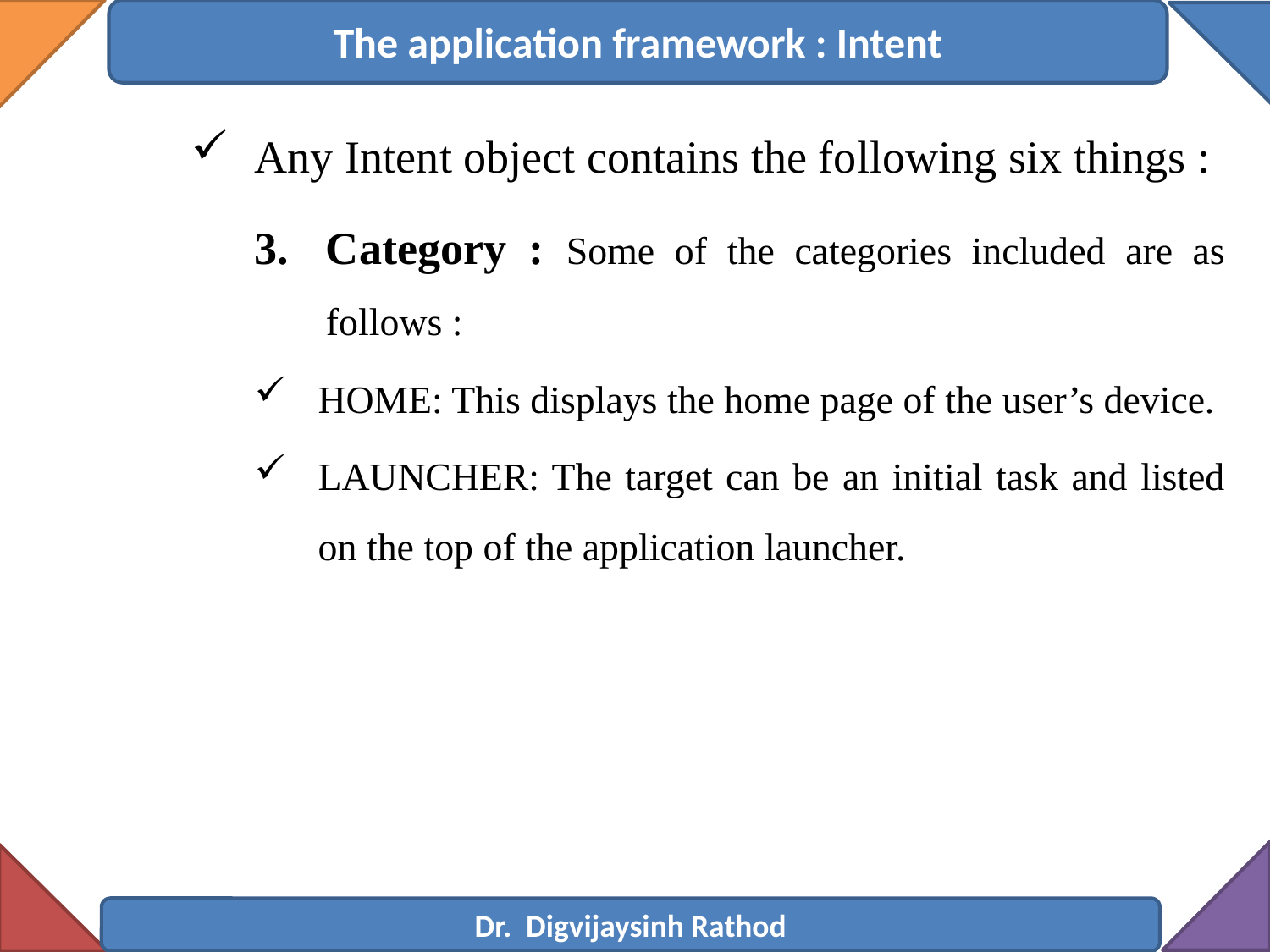

The application framework : Intent

Any Intent object contains the following six things :
Category : Some of the categories included are as follows :
HOME: This displays the home page of the user’s device.
LAUNCHER: The target can be an initial task and listed on the top of the application launcher.

Dr.  Digvijaysinh Rathod